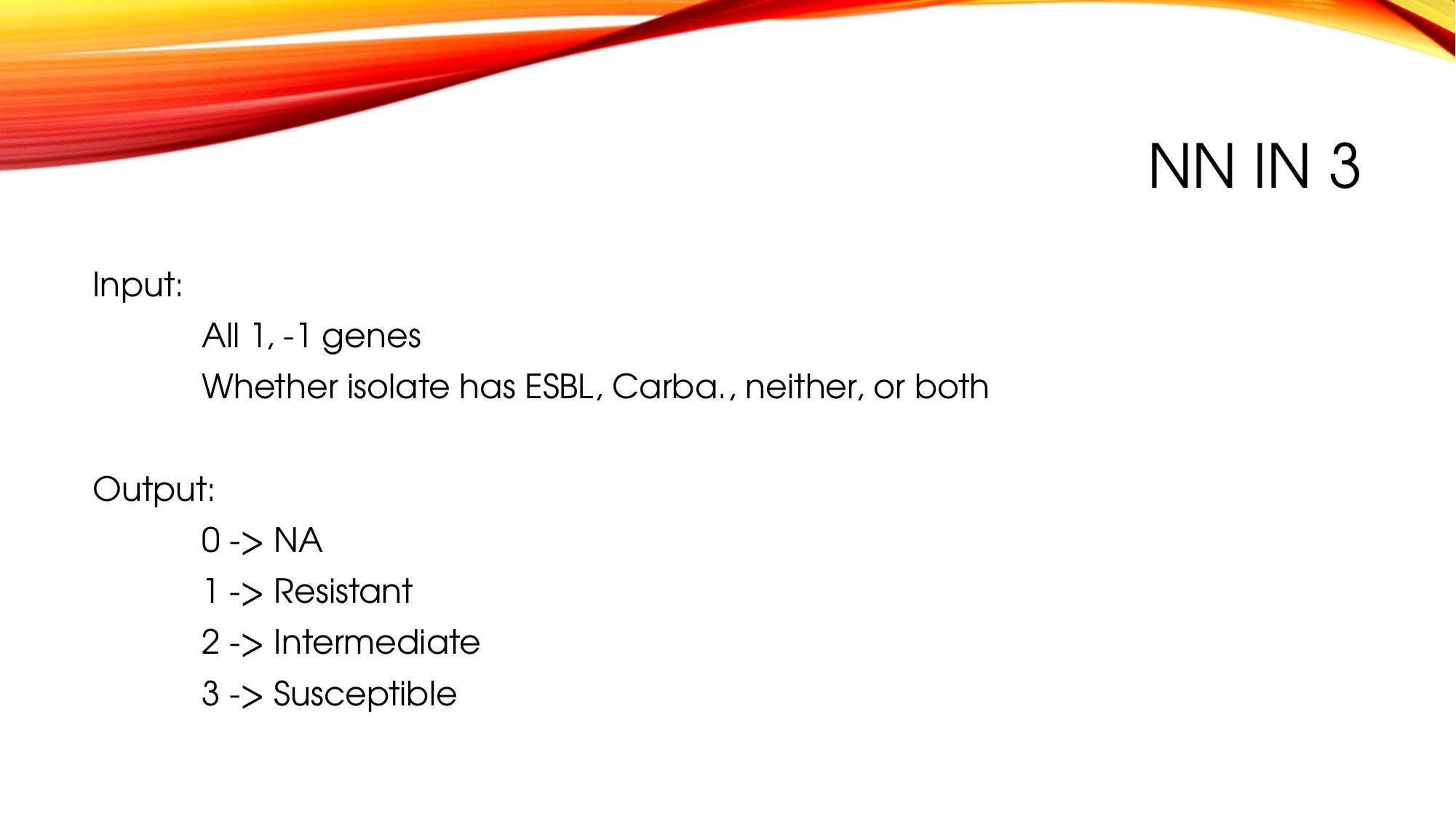

# NN in 3
Input:
	All 1, -1 genes
	Whether isolate has ESBL, Carba., neither, or both

Output:
	0 -> NA
	1 -> Resistant
	2 -> Intermediate
	3 -> Susceptible